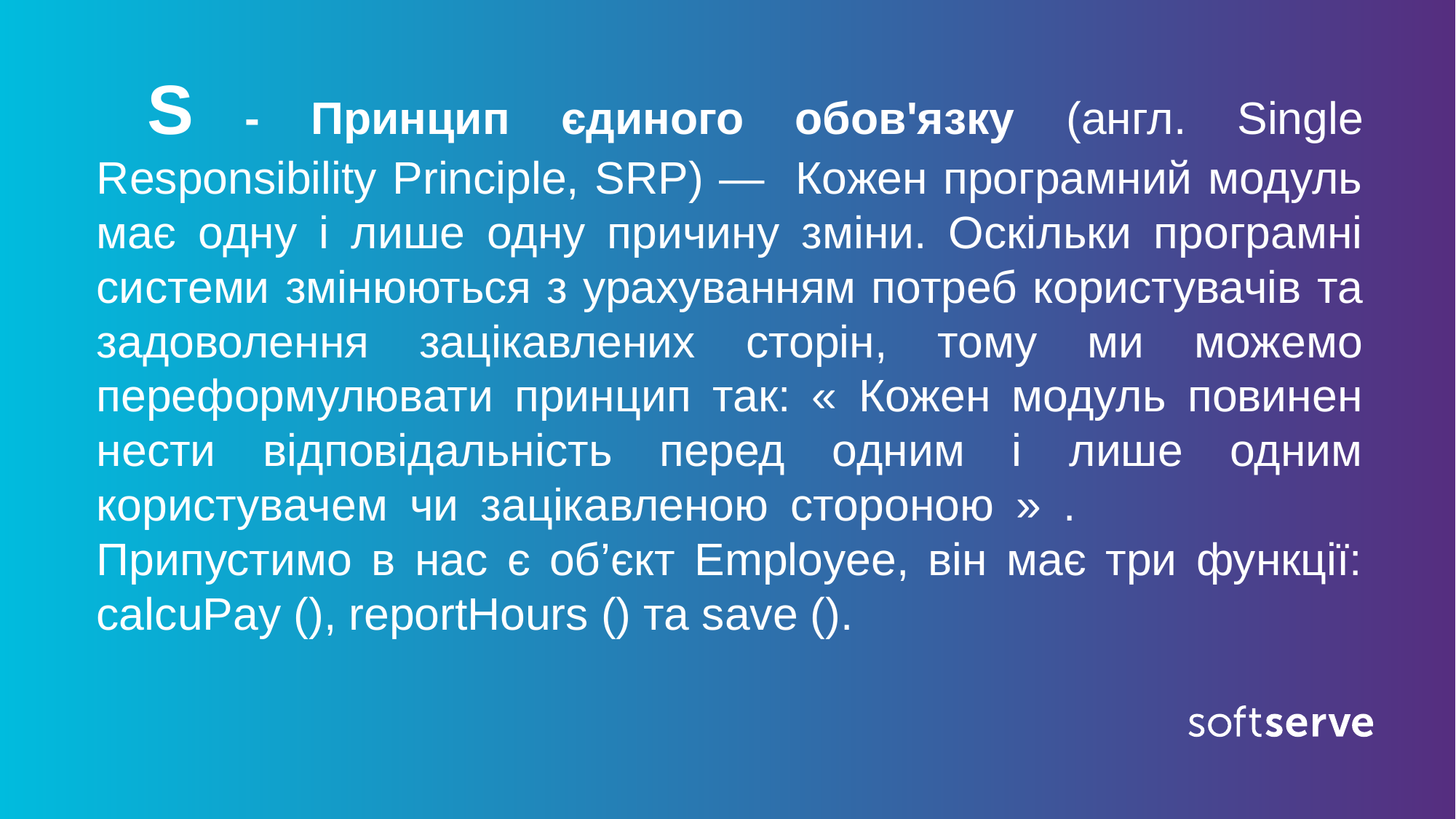

S - Принцип єдиного обов'язку (англ. Single Responsibility Principle, SRP) —  Кожен програмний модуль має одну і лише одну причину зміни. Оскільки програмні системи змінюються з урахуванням потреб користувачів та задоволення зацікавлених сторін, тому ми можемо переформулювати принцип так: « Кожен модуль повинен нести відповідальність перед одним і лише одним користувачем чи зацікавленою стороною » .              Припустимо в нас є об’єкт Employee, він має три функції: calcuPay (), reportHours () та save ().